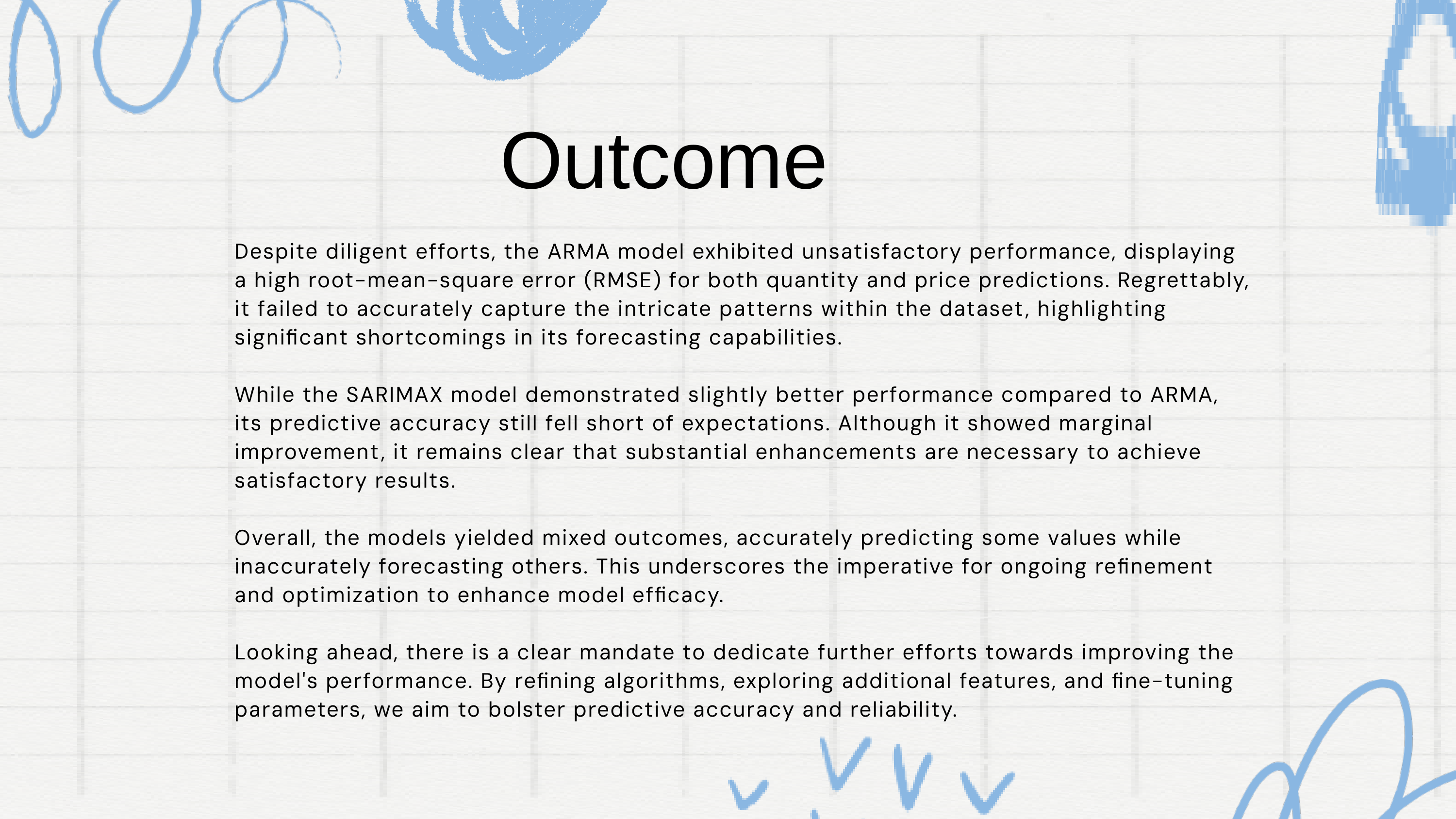

Outcome

Despite diligent efforts, the ARMA model exhibited unsatisfactory performance, displaying a high root-mean-square error (RMSE) for both quantity and price predictions. Regrettably, it failed to accurately capture the intricate patterns within the dataset, highlighting significant shortcomings in its forecasting capabilities.

While the SARIMAX model demonstrated slightly better performance compared to ARMA, its predictive accuracy still fell short of expectations. Although it showed marginal improvement, it remains clear that substantial enhancements are necessary to achieve satisfactory results.

Overall, the models yielded mixed outcomes, accurately predicting some values while inaccurately forecasting others. This underscores the imperative for ongoing refinement and optimization to enhance model efficacy.

Looking ahead, there is a clear mandate to dedicate further efforts towards improving the model's performance. By refining algorithms, exploring additional features, and fine-tuning parameters, we aim to bolster predictive accuracy and reliability.